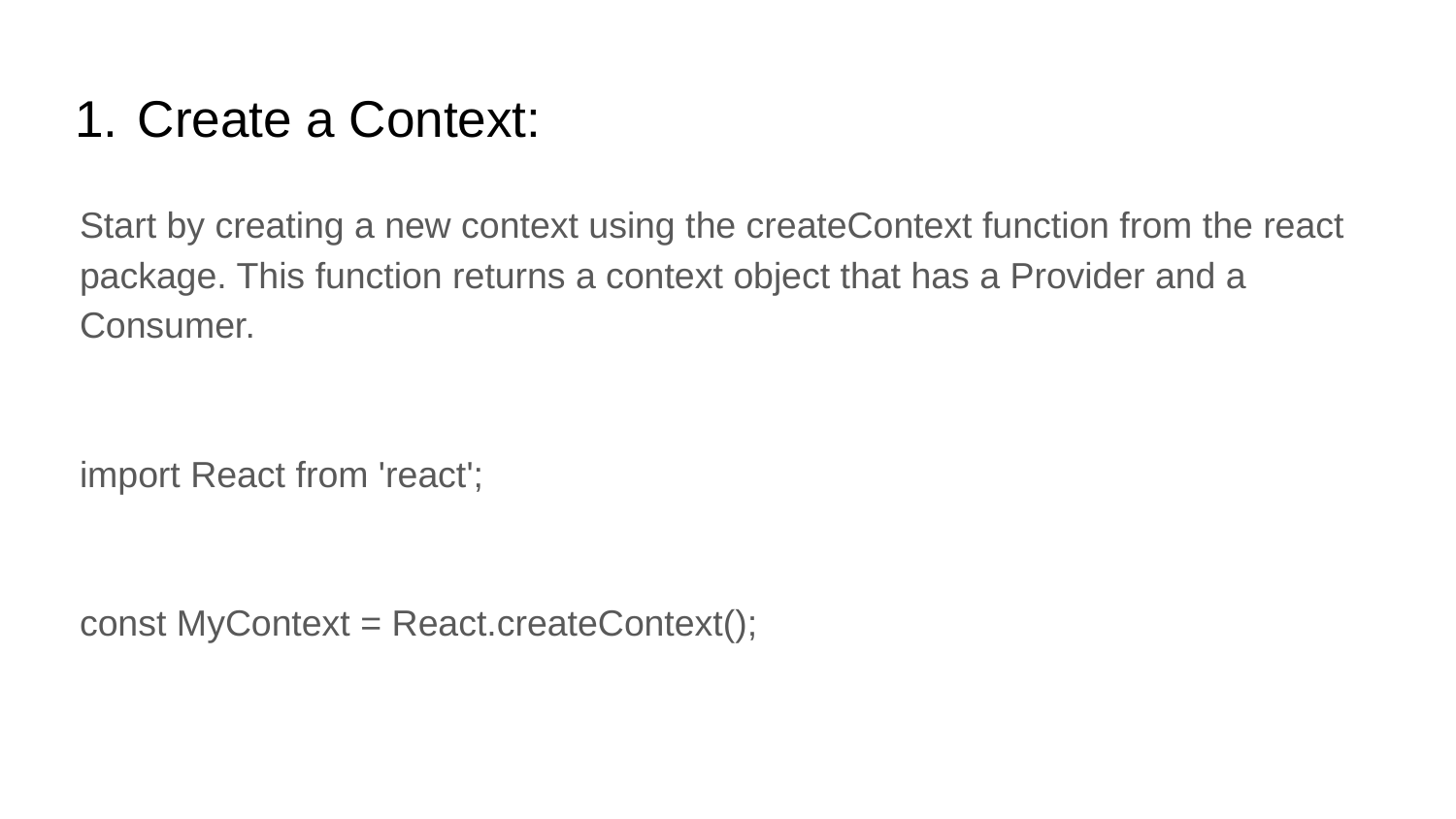

# Create a Context:
Start by creating a new context using the createContext function from the react package. This function returns a context object that has a Provider and a Consumer.

import React from 'react';

const MyContext = React.createContext();